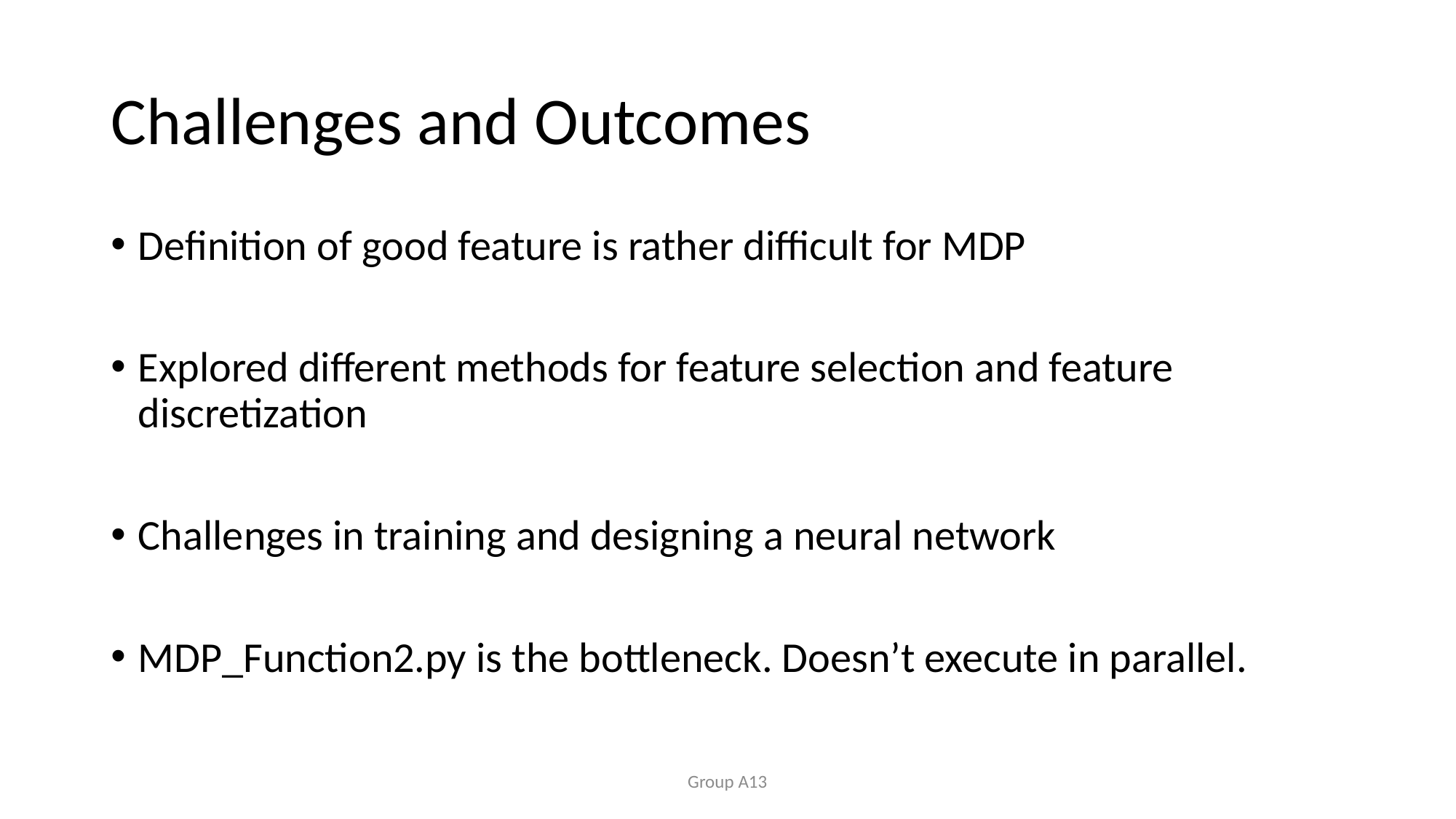

# Challenges and Outcomes
Definition of good feature is rather difficult for MDP

Explored different methods for feature selection and feature discretization

Challenges in training and designing a neural network

MDP_Function2.py is the bottleneck. Doesn’t execute in parallel.

Group A13